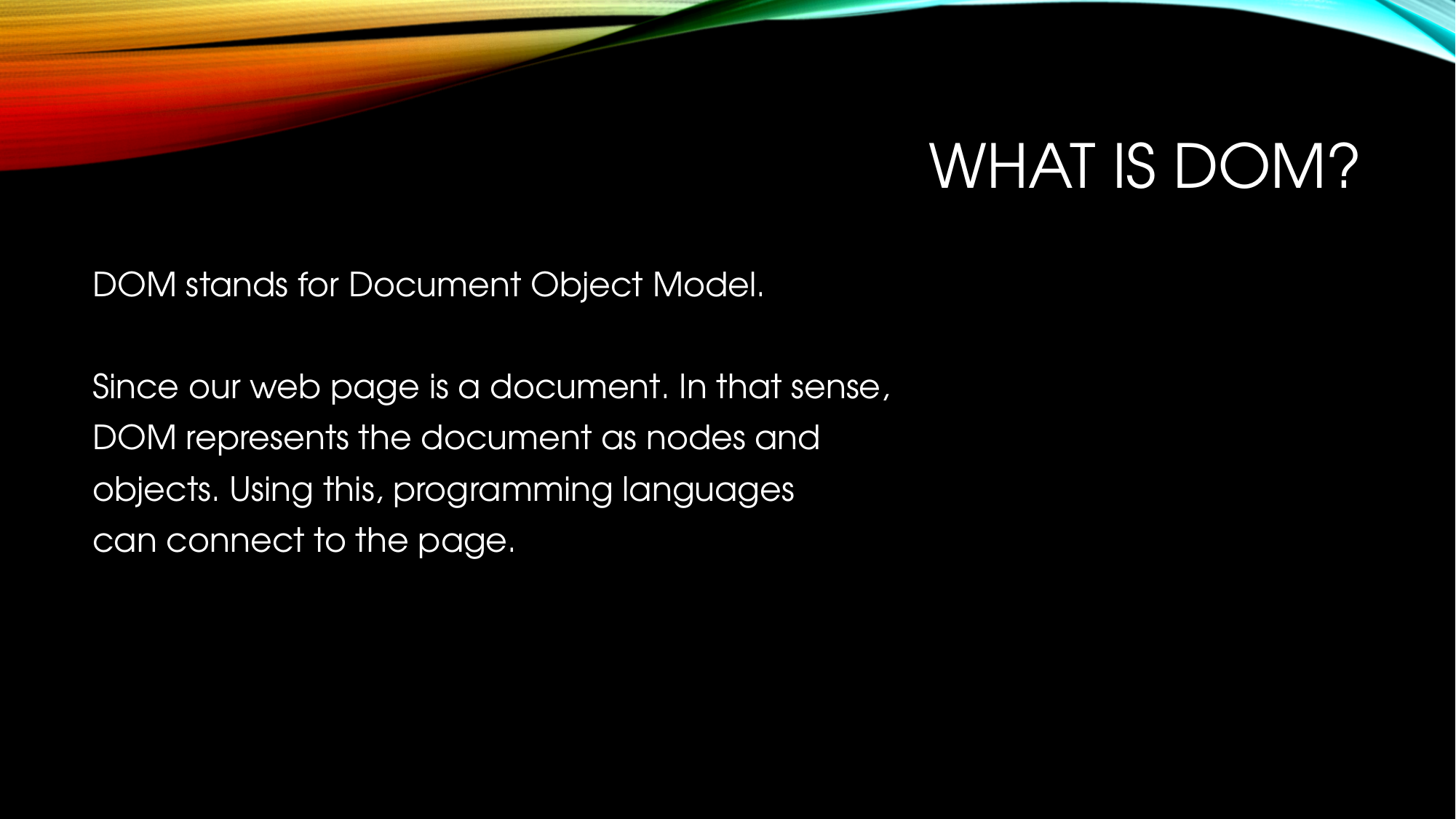

# What is DOM?
DOM stands for Document Object Model.

Since our web page is a document. In that sense,
DOM represents the document as nodes and
objects. Using this, programming languages
can connect to the page.